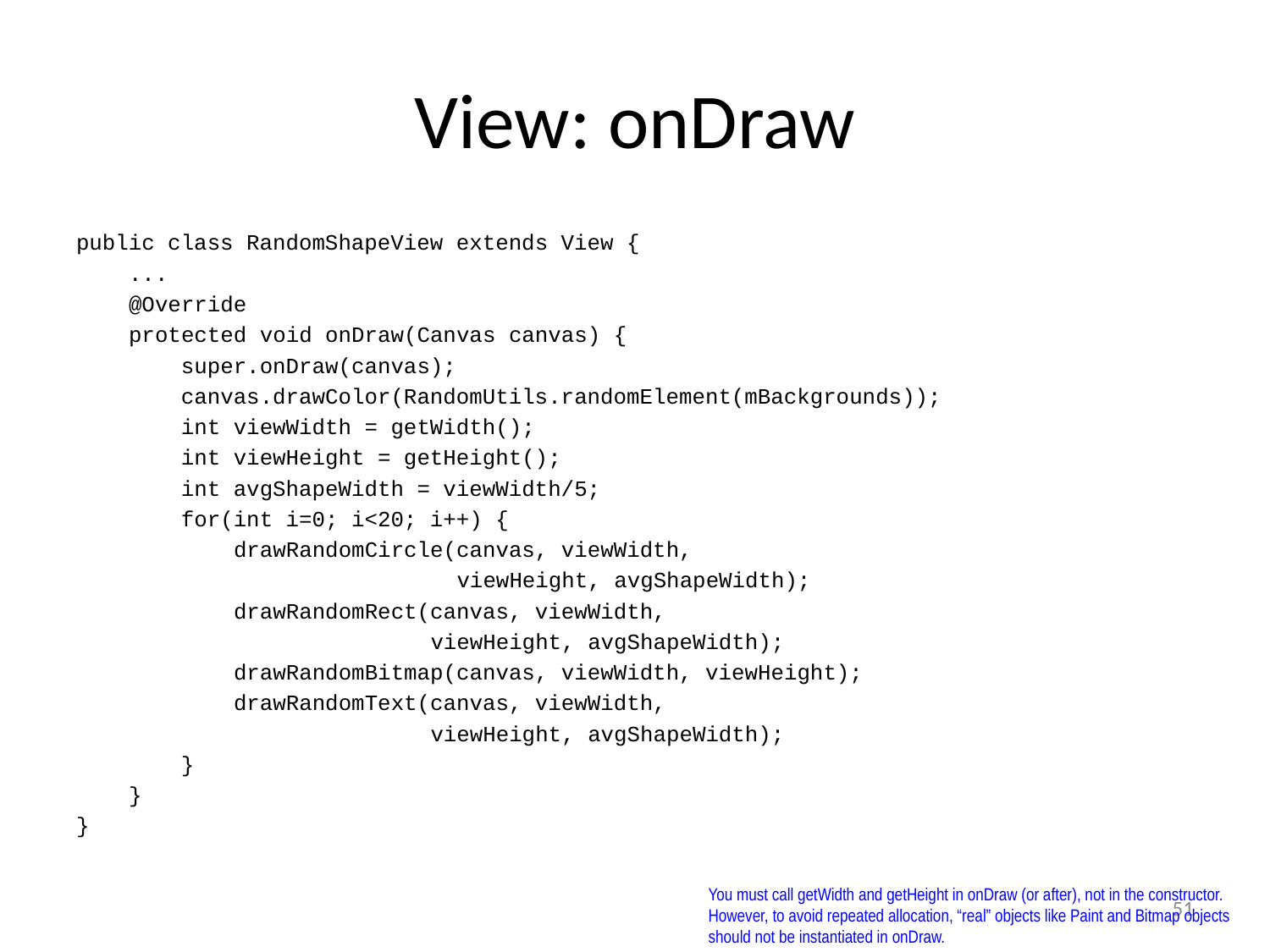

# View: onDraw
public class RandomShapeView extends View {
    ...
    @Override
    protected void onDraw(Canvas canvas) {
        super.onDraw(canvas);
        canvas.drawColor(RandomUtils.randomElement(mBackgrounds));
        int viewWidth = getWidth();
        int viewHeight = getHeight();
        int avgShapeWidth = viewWidth/5;
        for(int i=0; i<20; i++) {
            drawRandomCircle(canvas, viewWidth,
                             viewHeight, avgShapeWidth);
            drawRandomRect(canvas, viewWidth,
                           viewHeight, avgShapeWidth);
            drawRandomBitmap(canvas, viewWidth, viewHeight);
            drawRandomText(canvas, viewWidth,
                           viewHeight, avgShapeWidth);
        }
    }
}
You must call getWidth and getHeight in onDraw (or after), not in the constructor. However, to avoid repeated allocation, “real” objects like Paint and Bitmap objects should not be instantiated in onDraw.
51